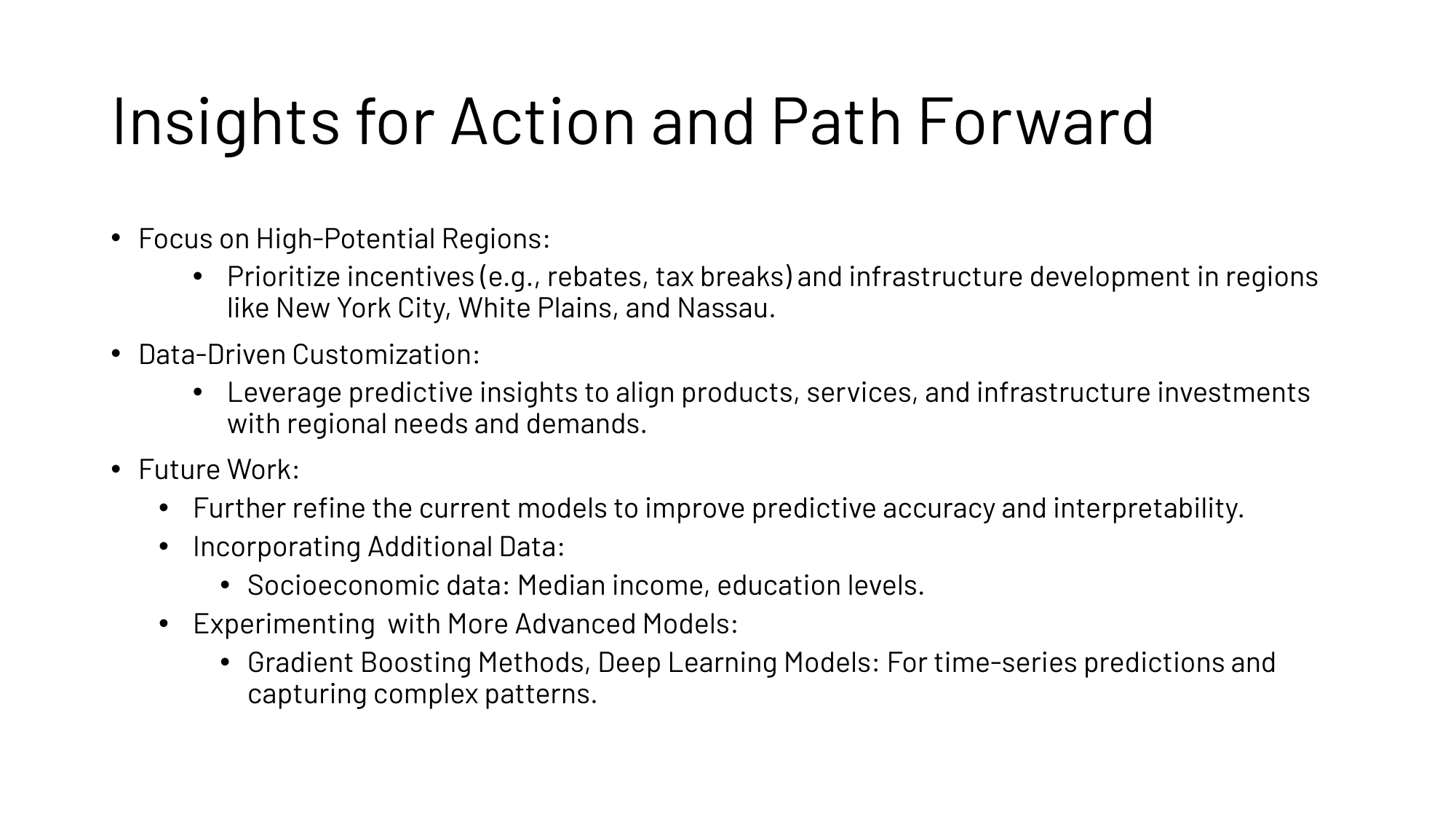

# Insights for Action and Path Forward
Focus on High-Potential Regions:
Prioritize incentives (e.g., rebates, tax breaks) and infrastructure development in regions like New York City, White Plains, and Nassau.
Data-Driven Customization:
Leverage predictive insights to align products, services, and infrastructure investments with regional needs and demands.
Future Work:
Further refine the current models to improve predictive accuracy and interpretability.
Incorporating Additional Data:
Socioeconomic data: Median income, education levels.
Experimenting  with More Advanced Models:
Gradient Boosting Methods, Deep Learning Models: For time-series predictions and capturing complex patterns.